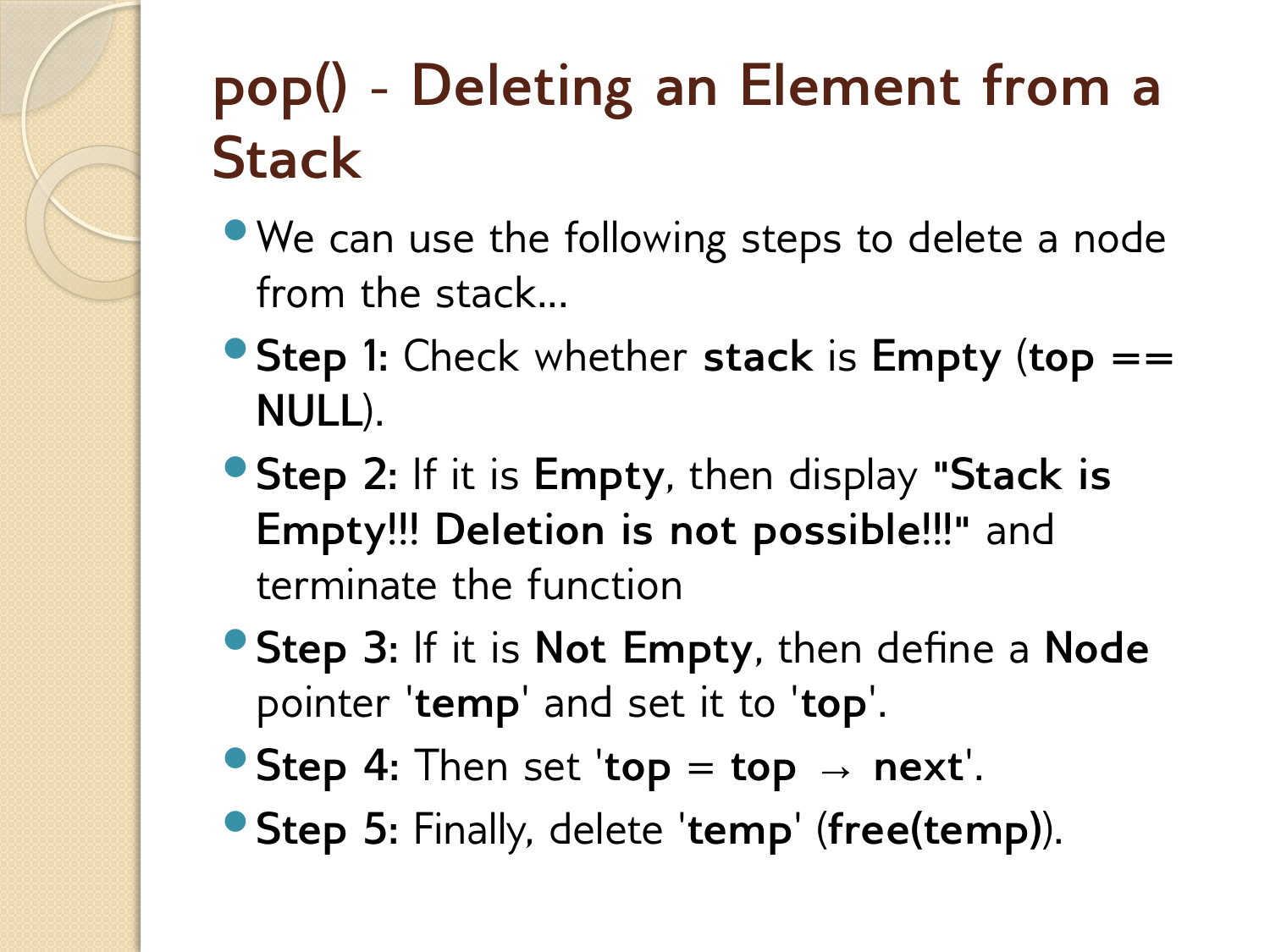

# pop() - Deleting an Element from a Stack
We can use the following steps to delete a node from the stack...
Step 1: Check whether stack is Empty (top == NULL).
Step 2: If it is Empty, then display "Stack is Empty!!! Deletion is not possible!!!" and terminate the function
Step 3: If it is Not Empty, then define a Node pointer 'temp' and set it to 'top'.
Step 4: Then set 'top = top → next'.
Step 5: Finally, delete 'temp' (free(temp)).